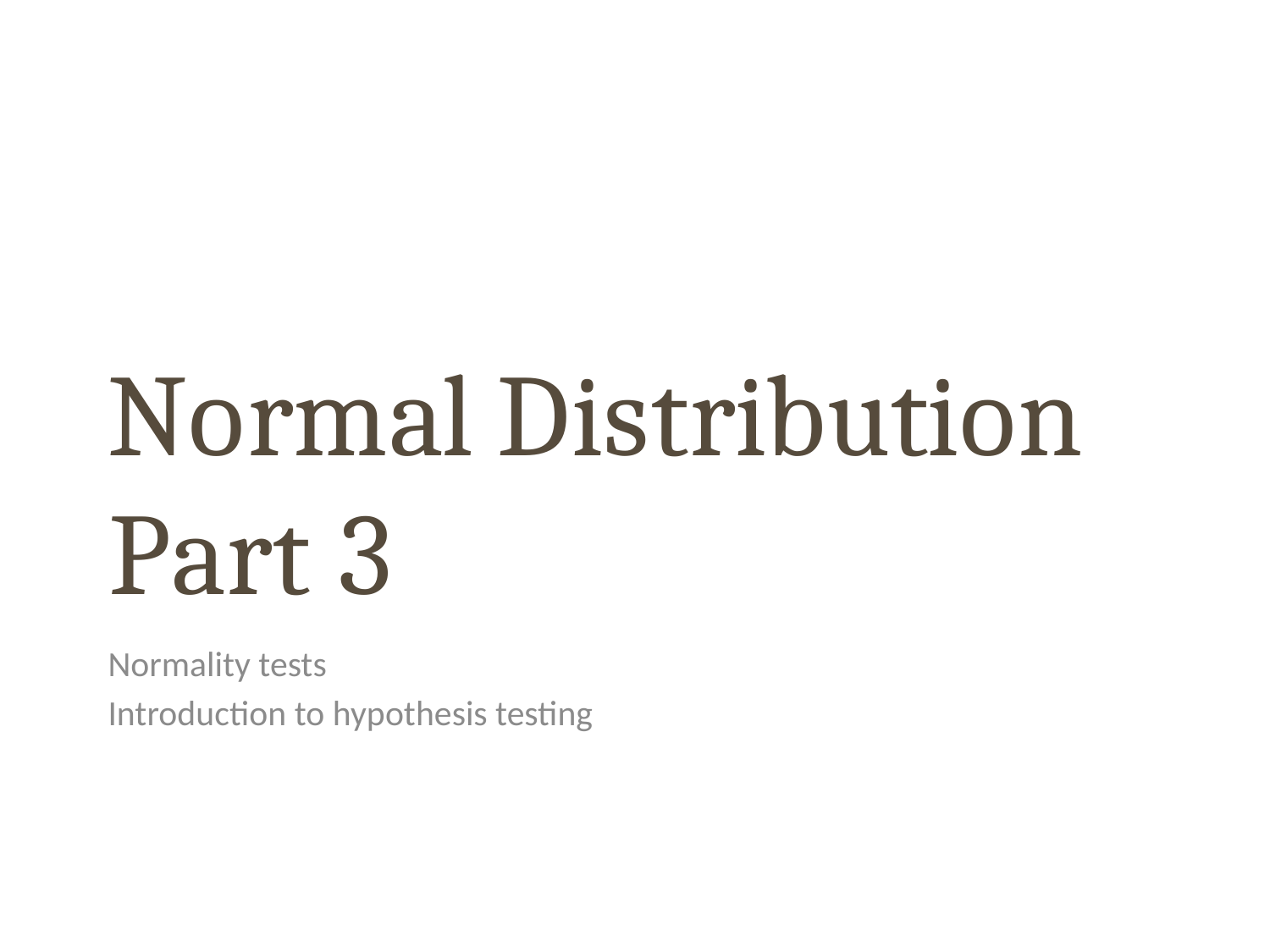

# Normal Distribution Part 3
Normality tests
Introduction to hypothesis testing